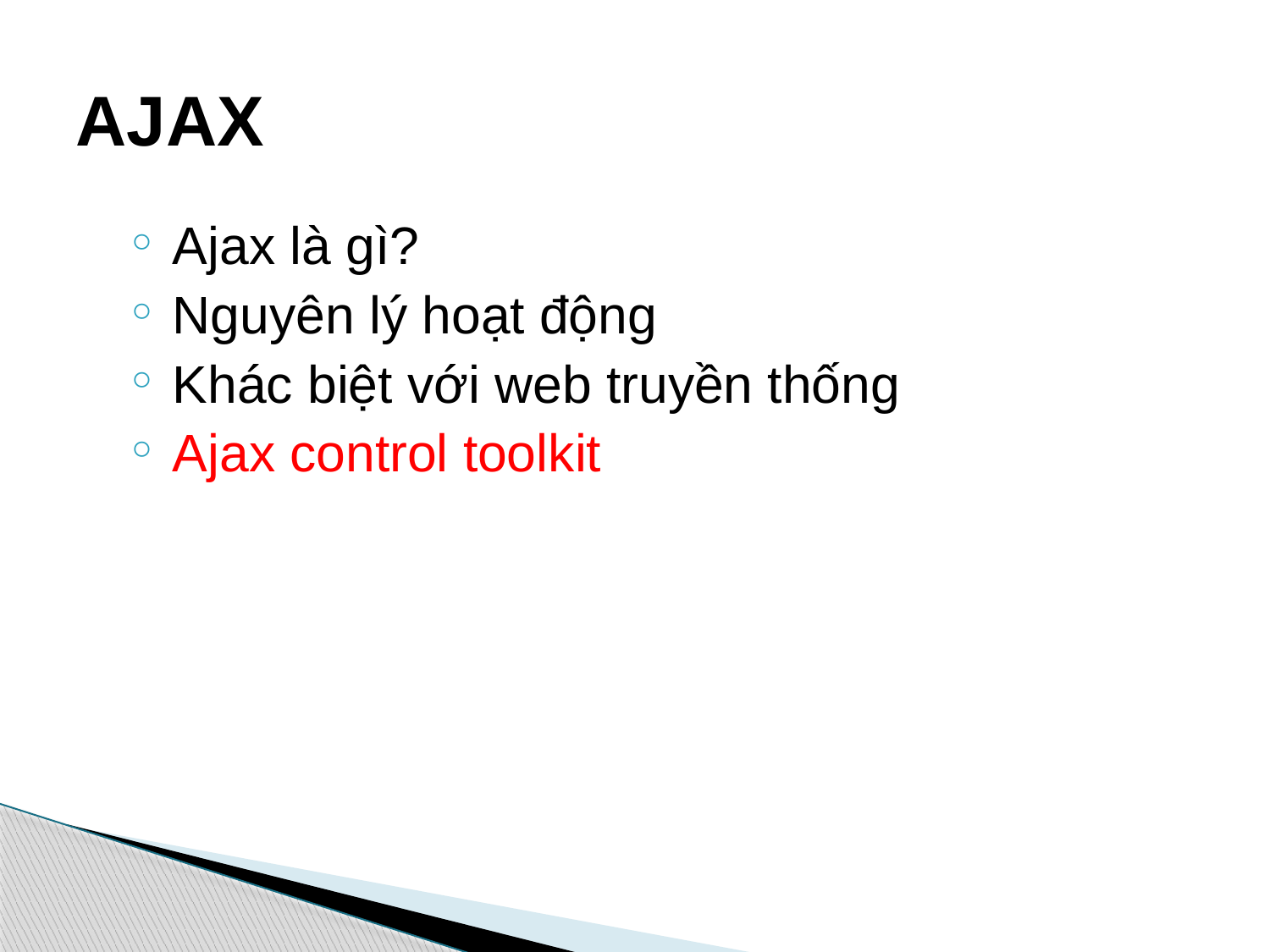

# AJAX
 Ajax là gì?
 Nguyên lý hoạt động
 Khác biệt với web truyền thống
 Ajax control toolkit